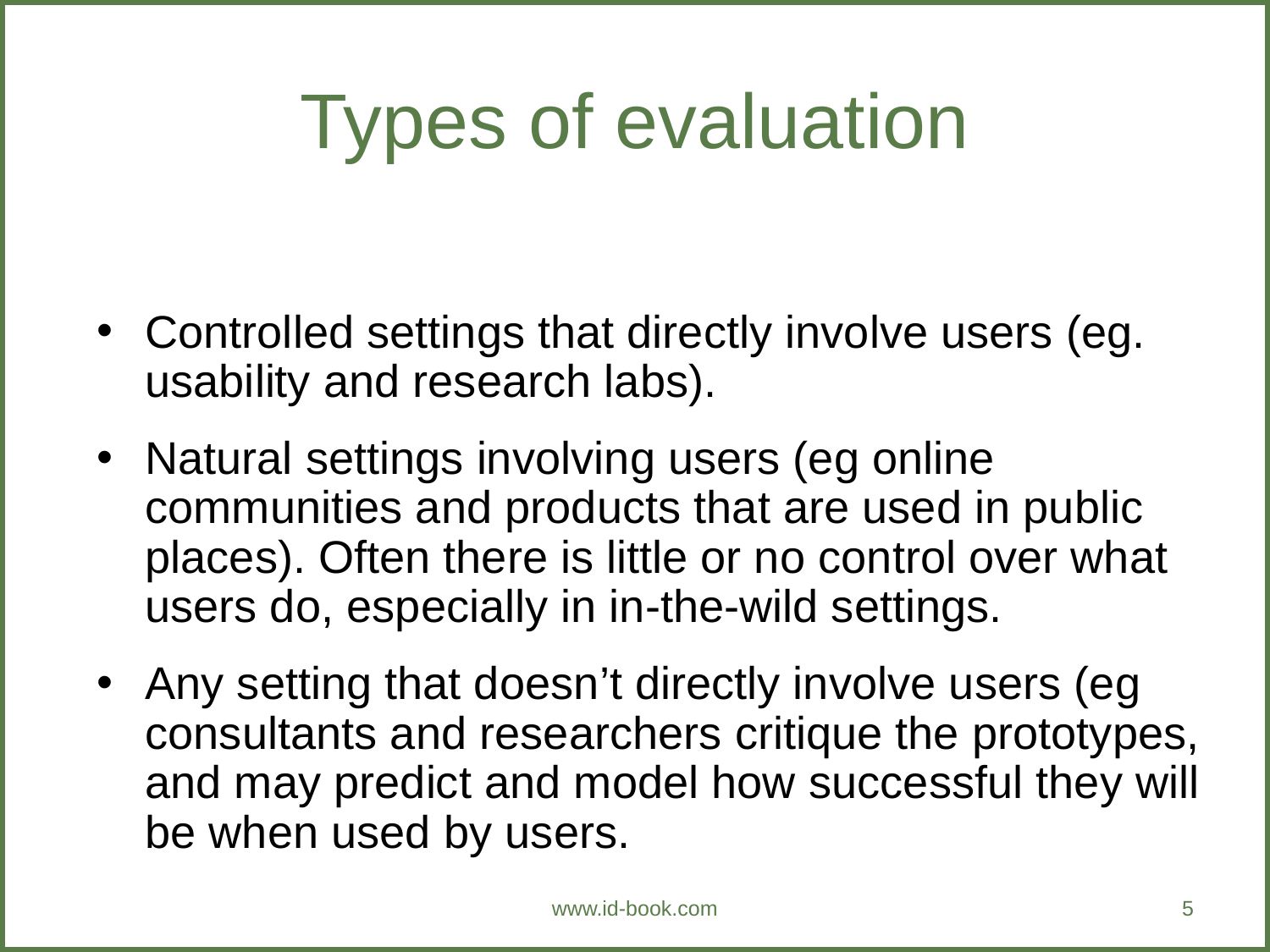

Types of evaluation

Controlled settings that directly involve users (eg. usability and research labs).

Natural settings involving users (eg online communities and products that are used in public places). Often there is little or no control over what users do, especially in in-the-wild settings.

Any setting that doesn’t directly involve users (eg consultants and researchers critique the prototypes, and may predict and model how successful they will be when used by users.
www.id-book.com
5